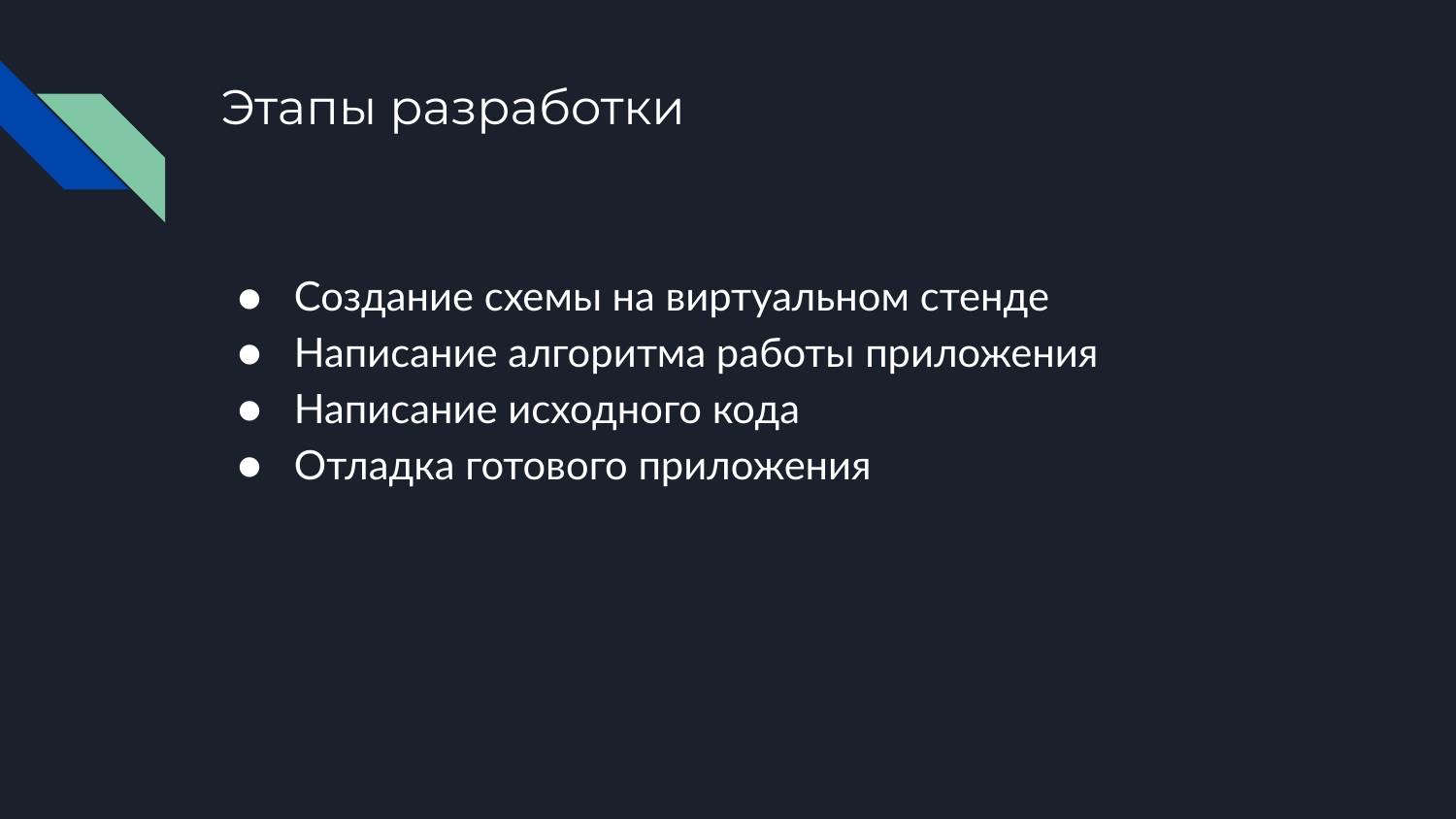

# Этапы разработки
Создание схемы на виртуальном стенде
Написание алгоритма работы приложения
Написание исходного кода
Отладка готового приложения